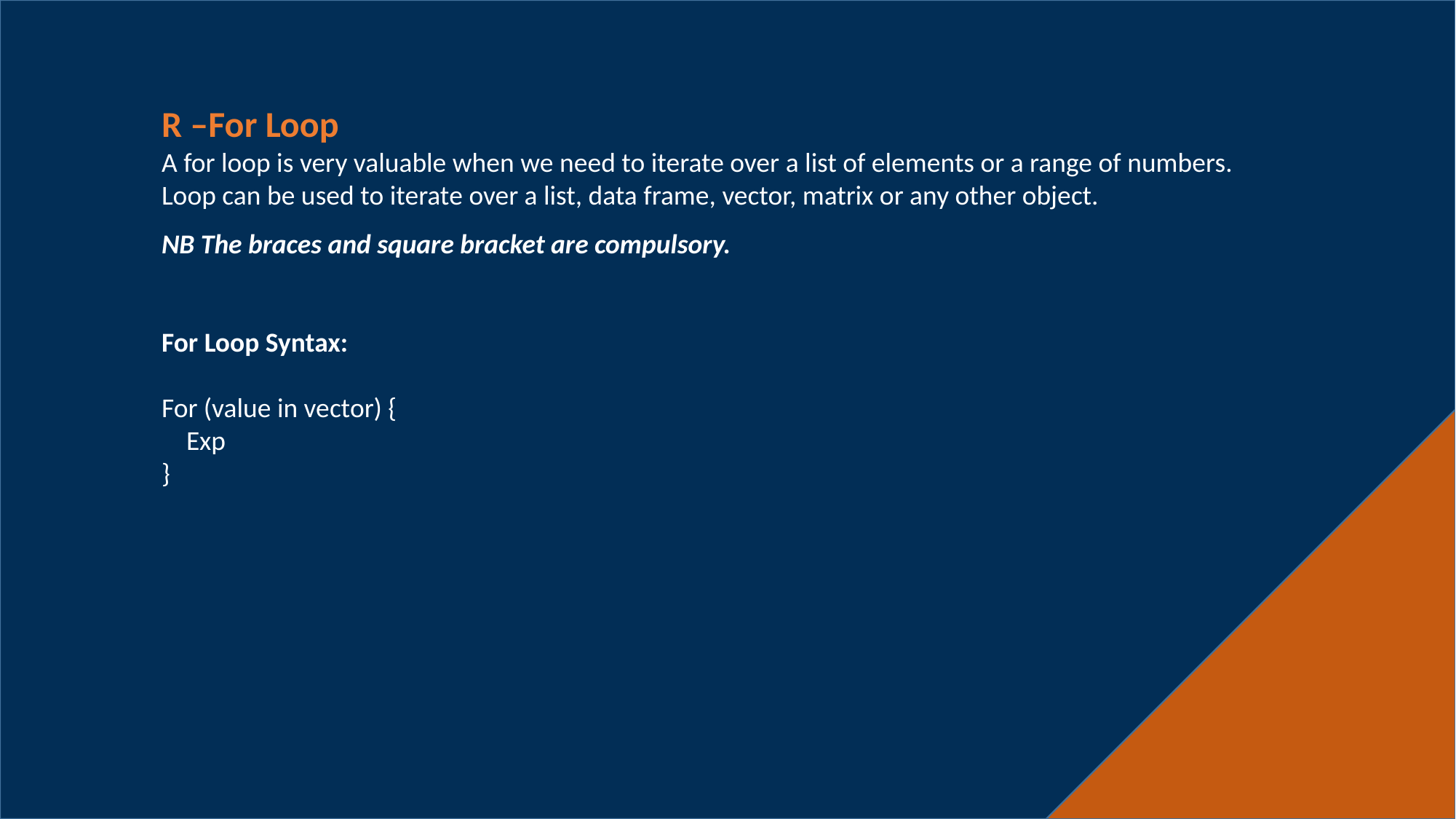

R –For Loop
A for loop is very valuable when we need to iterate over a list of elements or a range of numbers.
Loop can be used to iterate over a list, data frame, vector, matrix or any other object.
NB The braces and square bracket are compulsory.

For Loop Syntax:

For (value in vector) {
    Exp
}